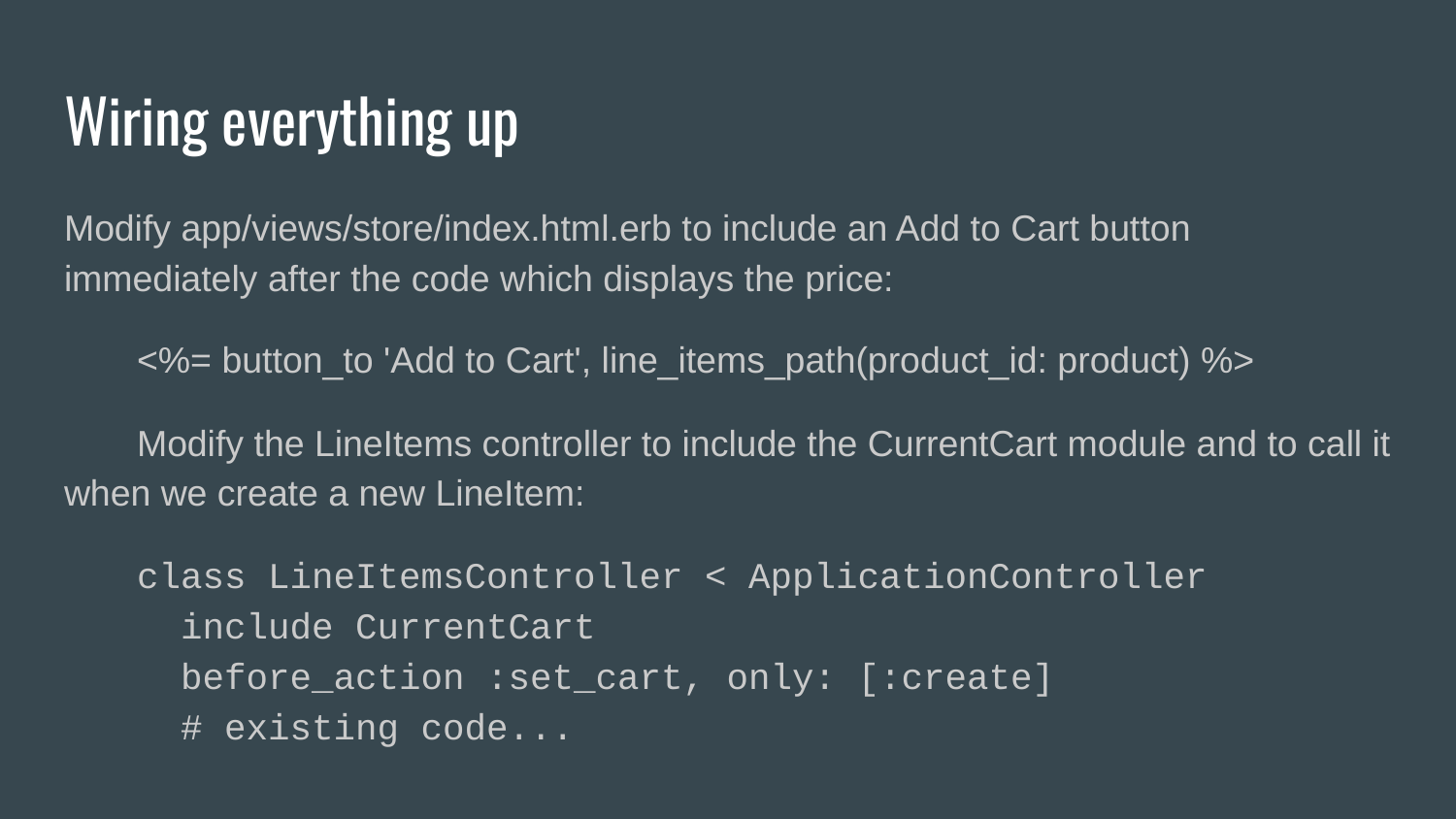

# Wiring everything up
Modify app/views/store/index.html.erb to include an Add to Cart button immediately after the code which displays the price:
<%= button_to 'Add to Cart', line_items_path(product_id: product) %>
Modify the LineItems controller to include the CurrentCart module and to call it when we create a new LineItem:
class LineItemsController < ApplicationController
  include CurrentCart
  before_action :set_cart, only: [:create]
  # existing code...